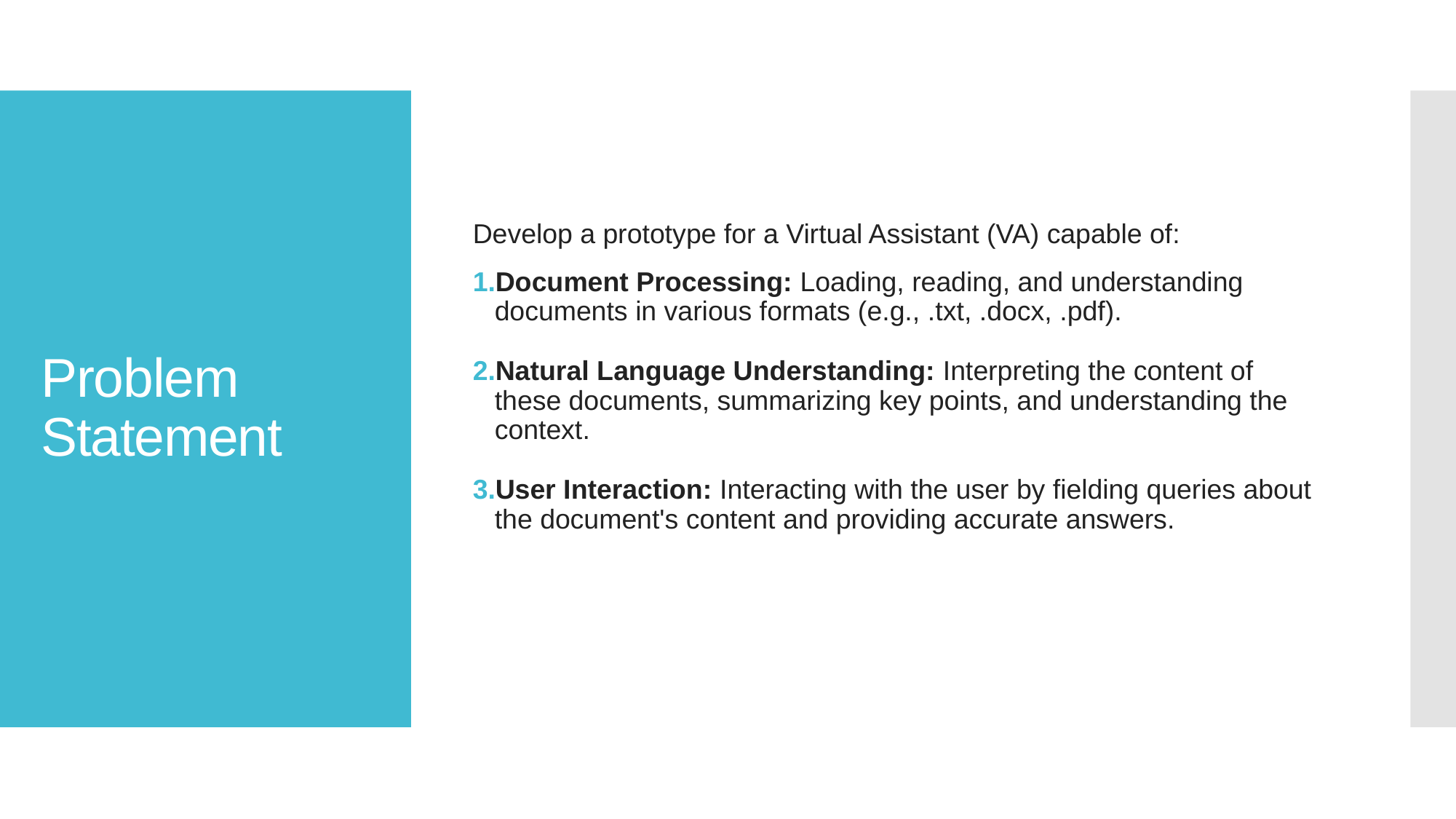

Develop a prototype for a Virtual Assistant (VA) capable of:
Document Processing: Loading, reading, and understanding documents in various formats (e.g., .txt, .docx, .pdf).
Natural Language Understanding: Interpreting the content of these documents, summarizing key points, and understanding the context.
User Interaction: Interacting with the user by fielding queries about the document's content and providing accurate answers.

# Problem Statement